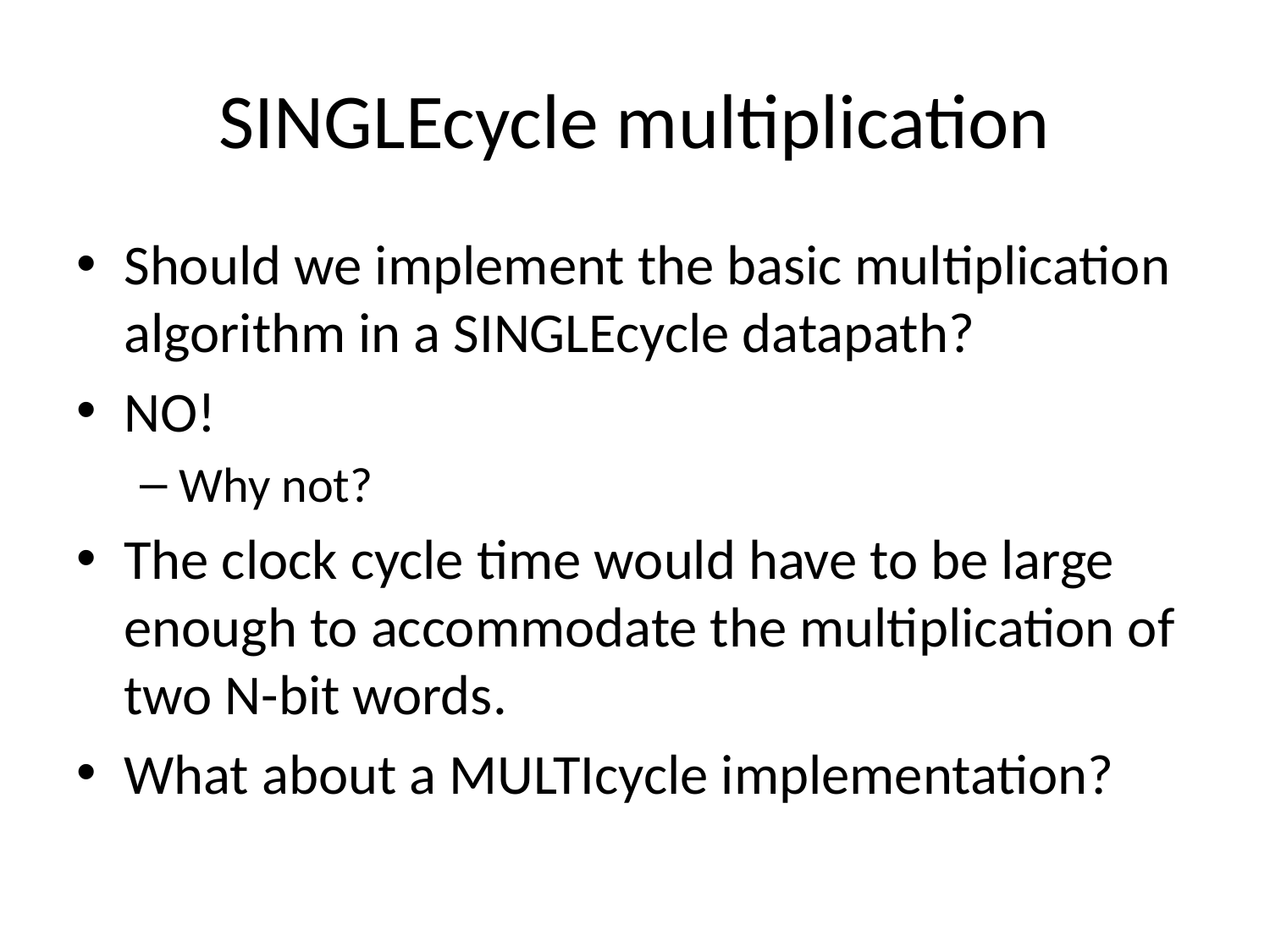

# SINGLEcycle multiplication
Should we implement the basic multiplication algorithm in a SINGLEcycle datapath?
NO!
Why not?
The clock cycle time would have to be large enough to accommodate the multiplication of two N-bit words.
What about a MULTIcycle implementation?